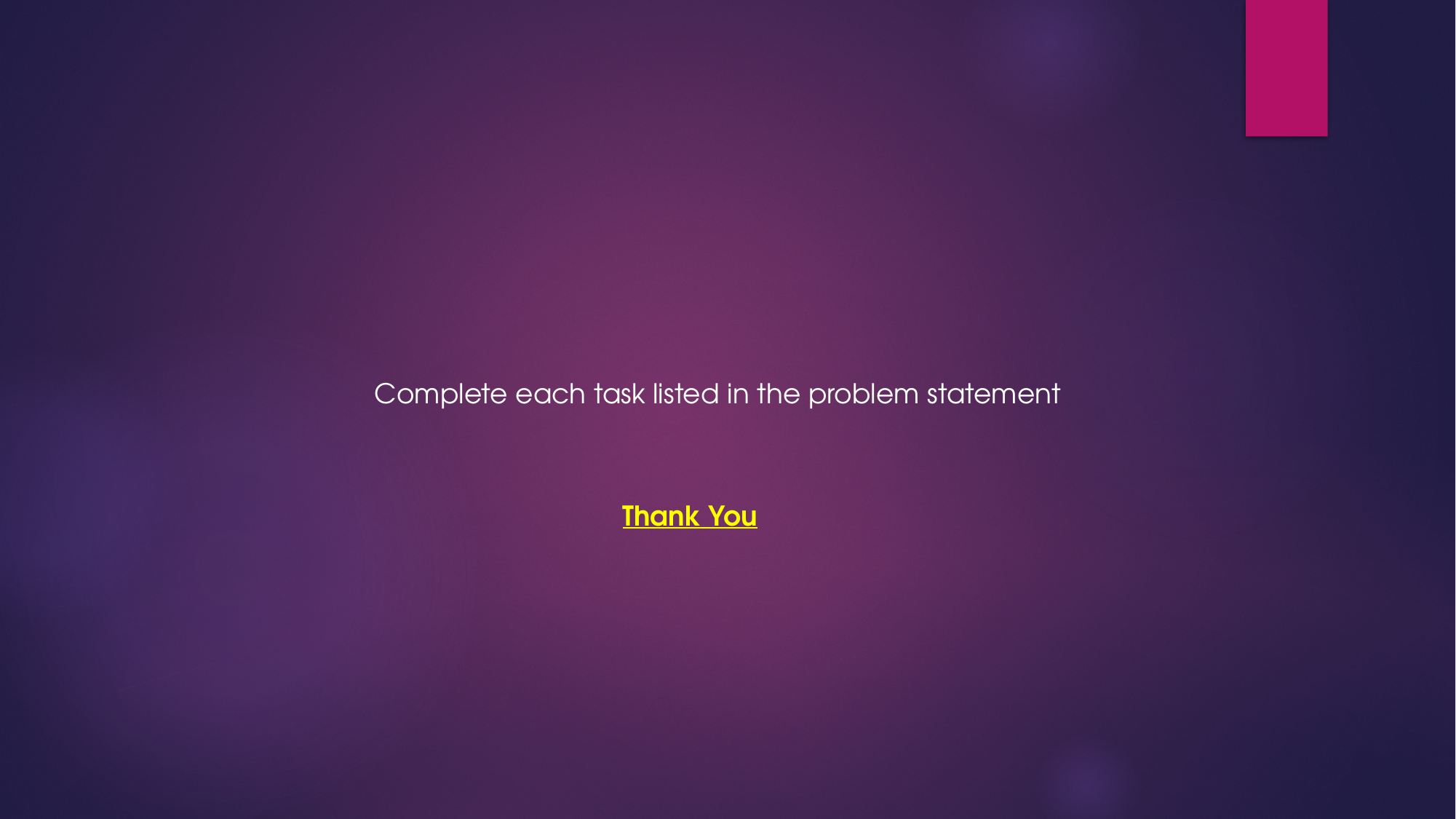

Complete each task listed in the problem statement
Thank You